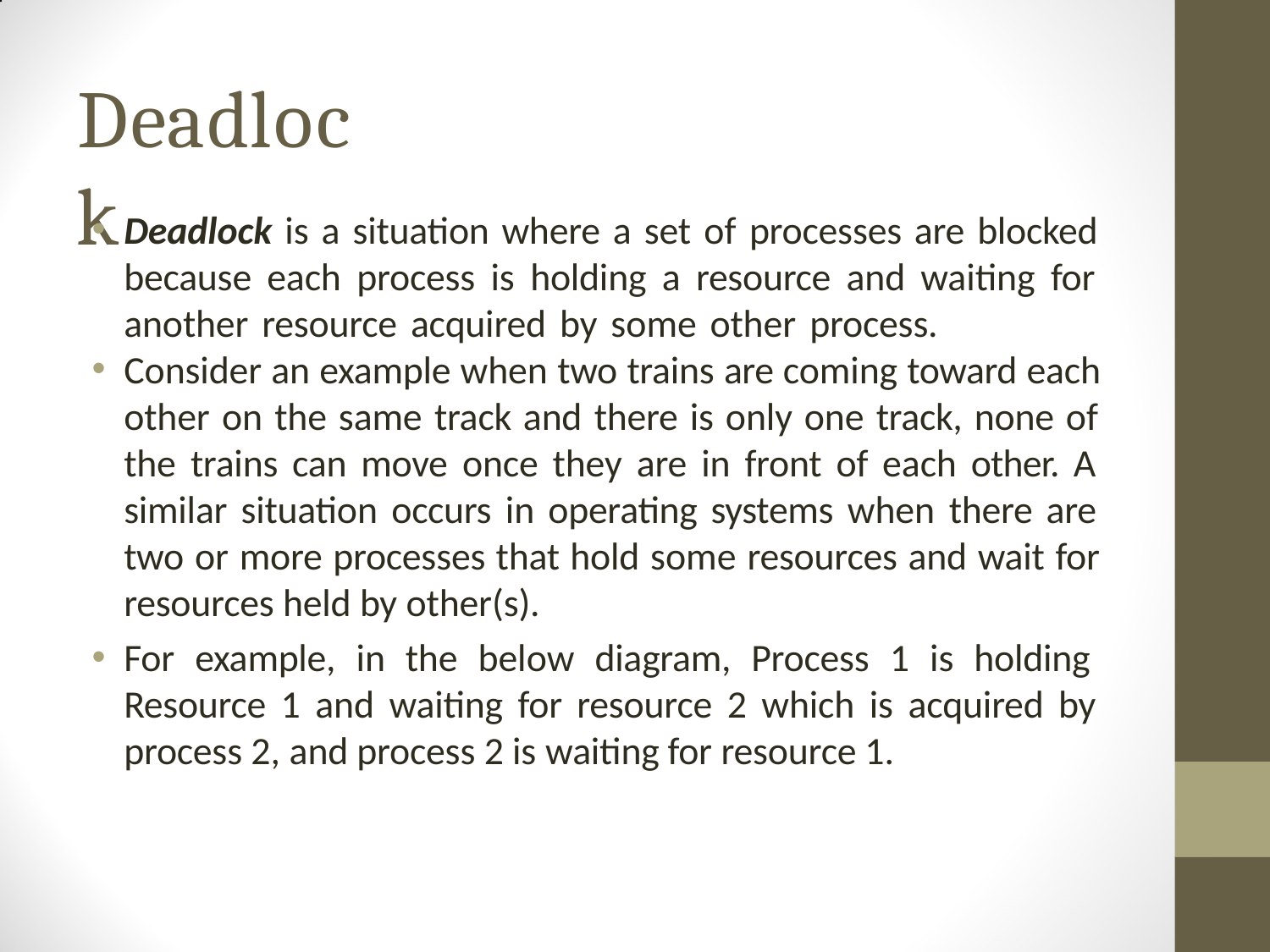

# Deadlock
Deadlock is a situation where a set of processes are blocked  because each process is holding a resource and waiting for  another resource acquired by some other process.
Consider an example when two trains are coming toward each  other on the same track and there is only one track, none of  the trains can move once they are in front of each other. A  similar situation occurs in operating systems when there are  two or more processes that hold some resources and wait for  resources held by other(s).
For example, in the below diagram, Process 1 is holding  Resource 1 and waiting for resource 2 which is acquired by  process 2, and process 2 is waiting for resource 1.